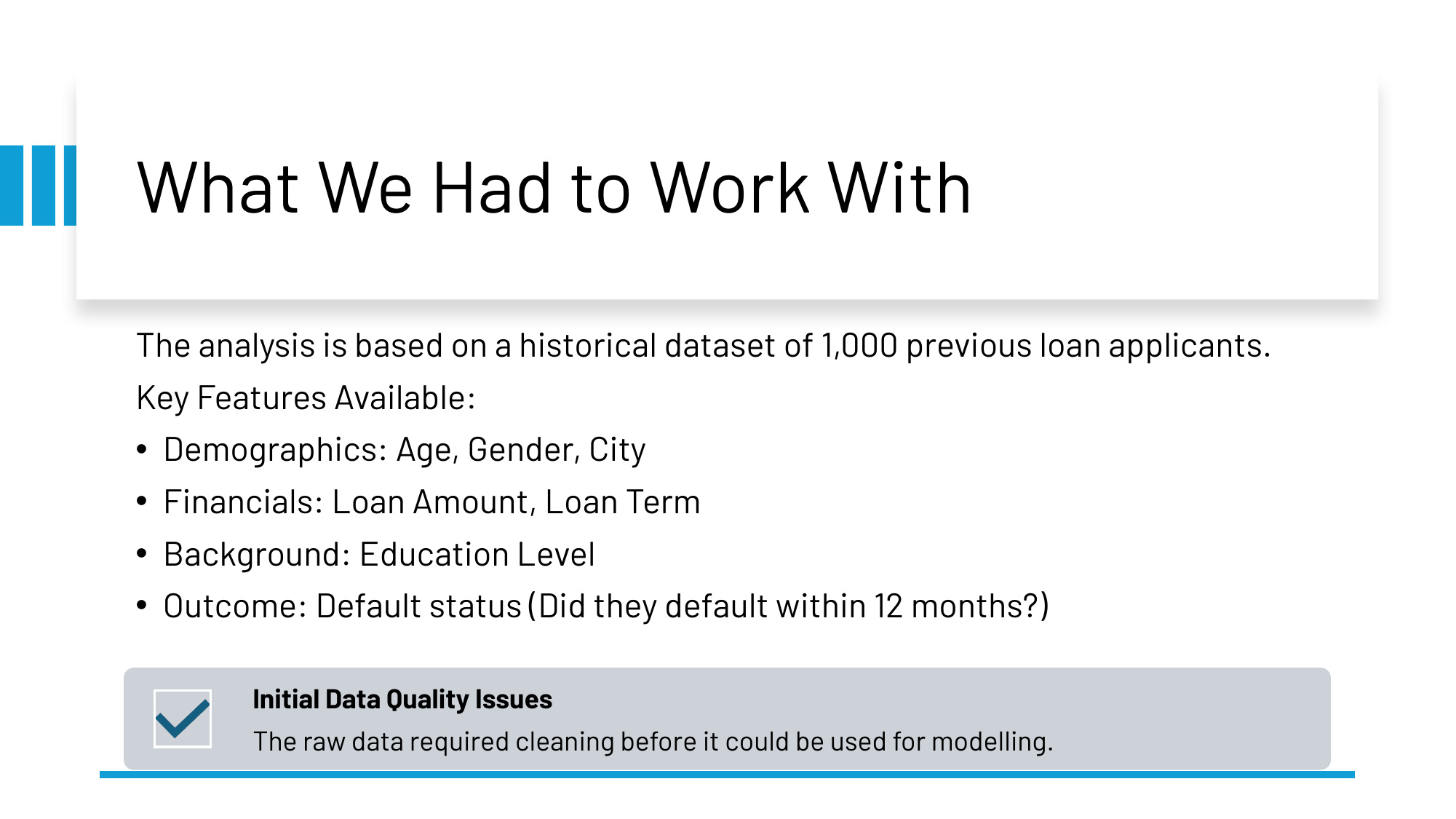

# What We Had to Work With

The analysis is based on a historical dataset of 1,000 previous loan applicants.
Key Features Available:
Demographics: Age, Gender, City
Financials: Loan Amount, Loan Term
Background: Education Level
Outcome: Default status (Did they default within 12 months?)
Initial Data Quality Issues
The raw data required cleaning before it could be used for modelling.